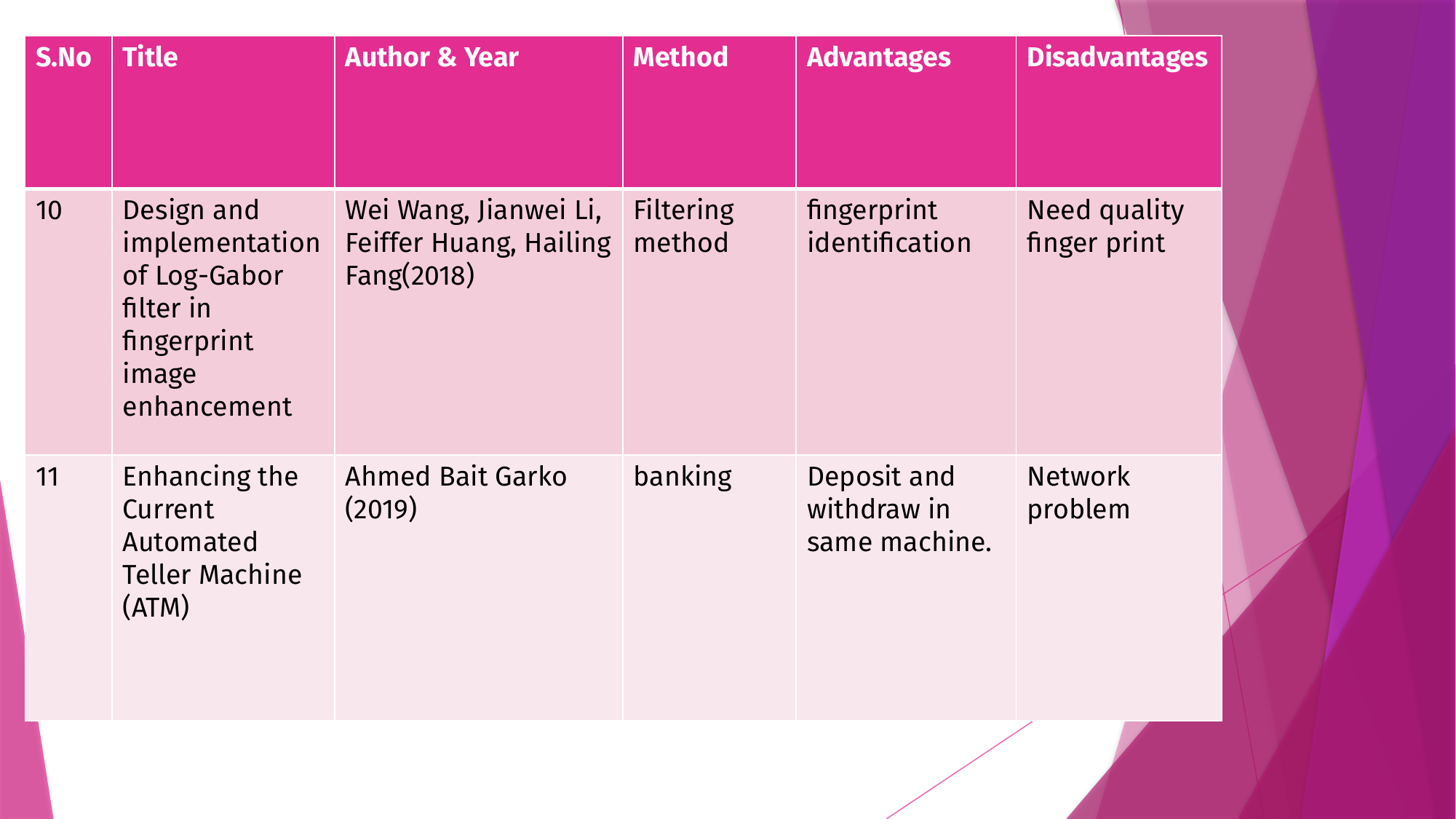

| S.No | Title | Author & Year | Method | Advantages | Disadvantages |
| --- | --- | --- | --- | --- | --- |
| 10 | Design and implementation of Log-Gabor filter in fingerprint image enhancement | Wei Wang, Jianwei Li, Feiffer Huang, Hailing Fang(2018) | Filtering method | fingerprint identification | Need quality finger print |
| 11 | Enhancing the Current Automated Teller Machine (ATM) | Ahmed Bait Garko (2019) | banking | Deposit and withdraw in same machine. | Network problem |